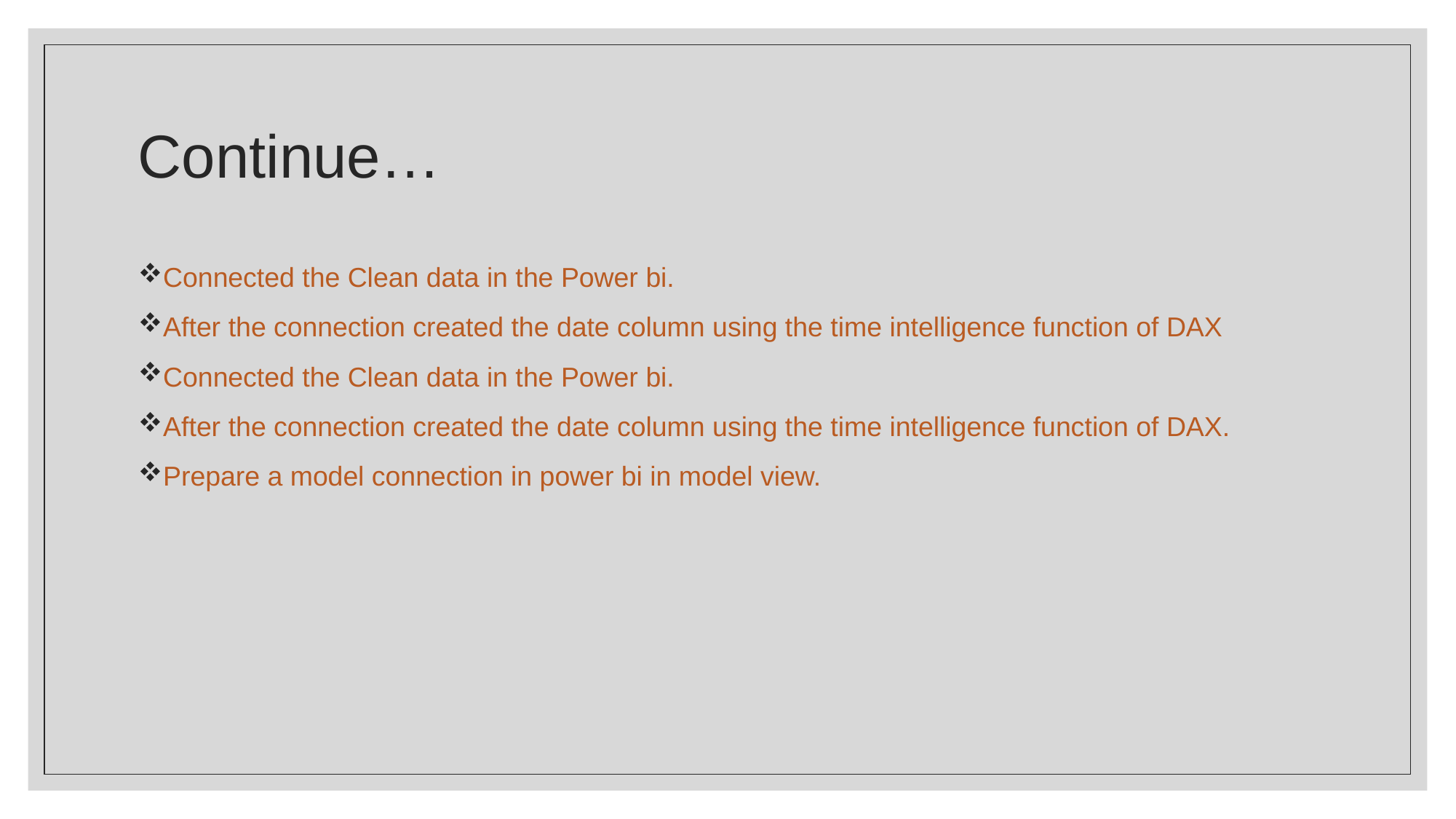

# Continue…
Connected the Clean data in the Power bi.
After the connection created the date column using the time intelligence function of DAX
Connected the Clean data in the Power bi.
After the connection created the date column using the time intelligence function of DAX.
Prepare a model connection in power bi in model view.